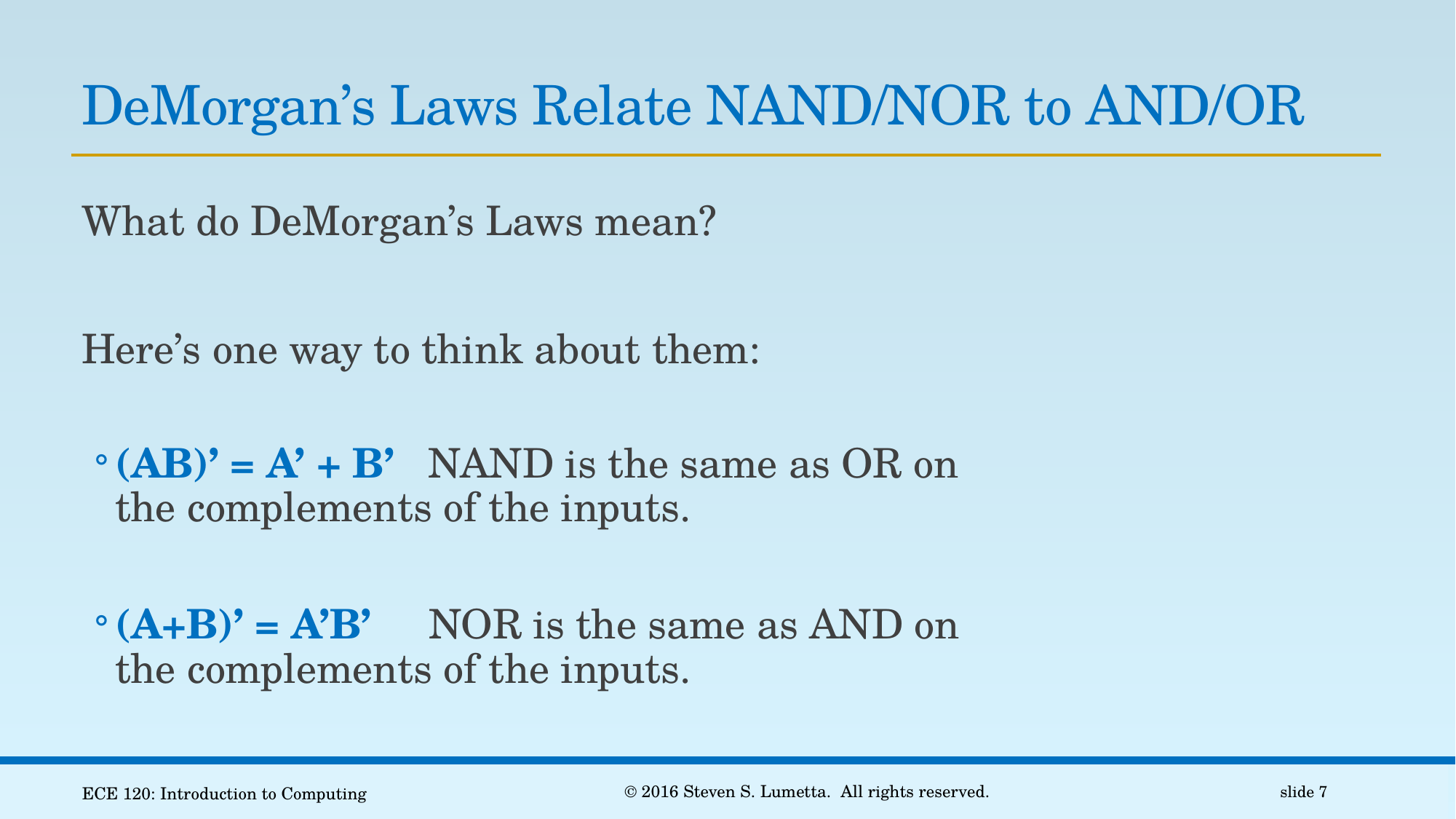

# DeMorgan’s Laws Relate NAND/NOR to AND/OR
What do DeMorgan’s Laws mean?

Here’s one way to think about them:

(AB)’ = A’ + B’   NAND is the same as OR on the complements of the inputs.

(A+B)’ = A’B’     NOR is the same as AND on the complements of the inputs.

ECE 120: Introduction to Computing
© 2016 Steven S. Lumetta.  All rights reserved.
slide 7